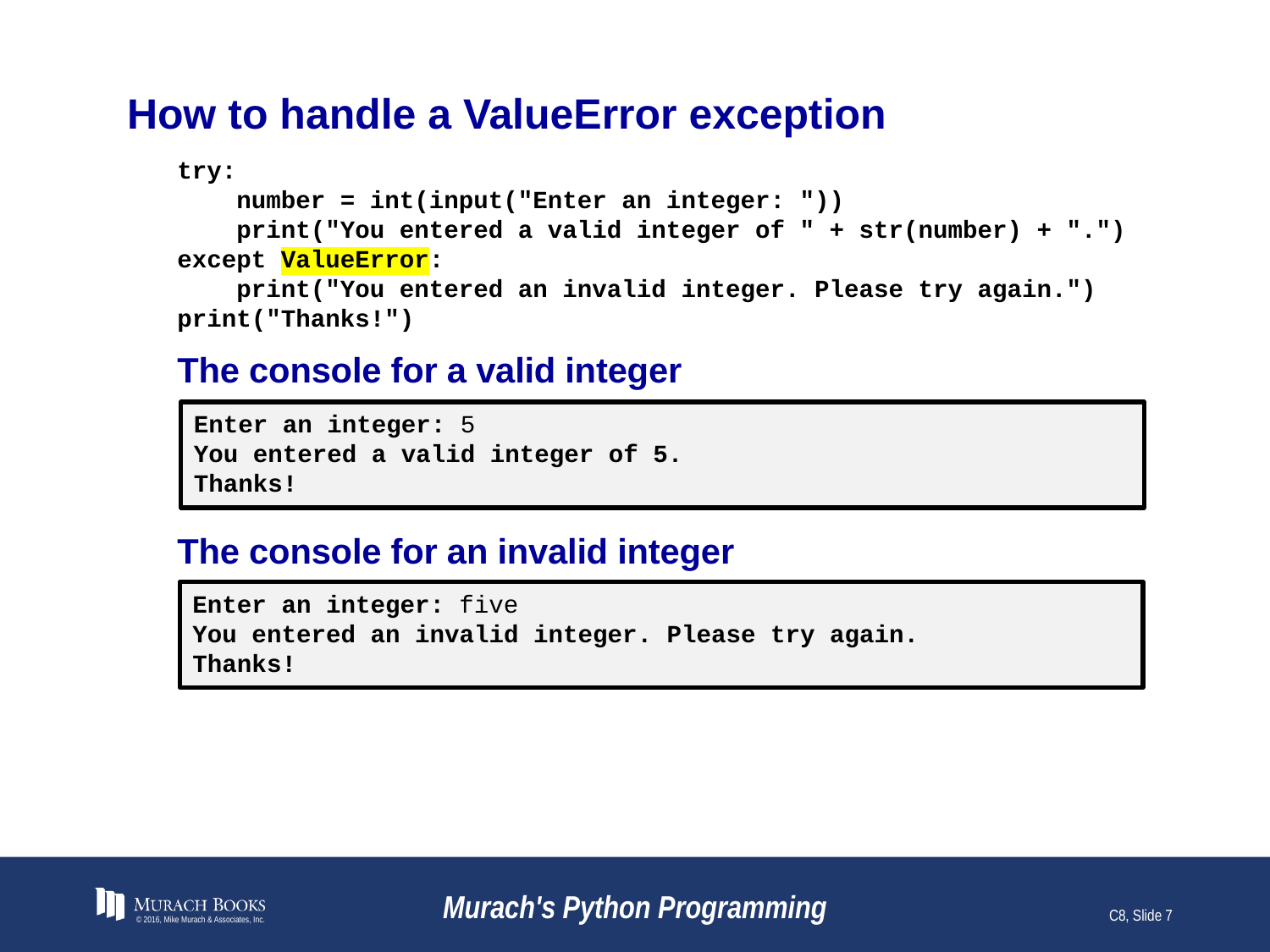

# How to handle a ValueError exception
try:
    number = int(input("Enter an integer: "))
    print("You entered a valid integer of " + str(number) + ".")
except ValueError:
    print("You entered an invalid integer. Please try again.")
print("Thanks!")
The console for a valid integer

Enter an integer: 5
You entered a valid integer of 5.
Thanks!

The console for an invalid integer

Enter an integer: five
You entered an invalid integer. Please try again.
Thanks!

© 2016, Mike Murach & Associates, Inc.
Murach's Python Programming

C8, Slide 7